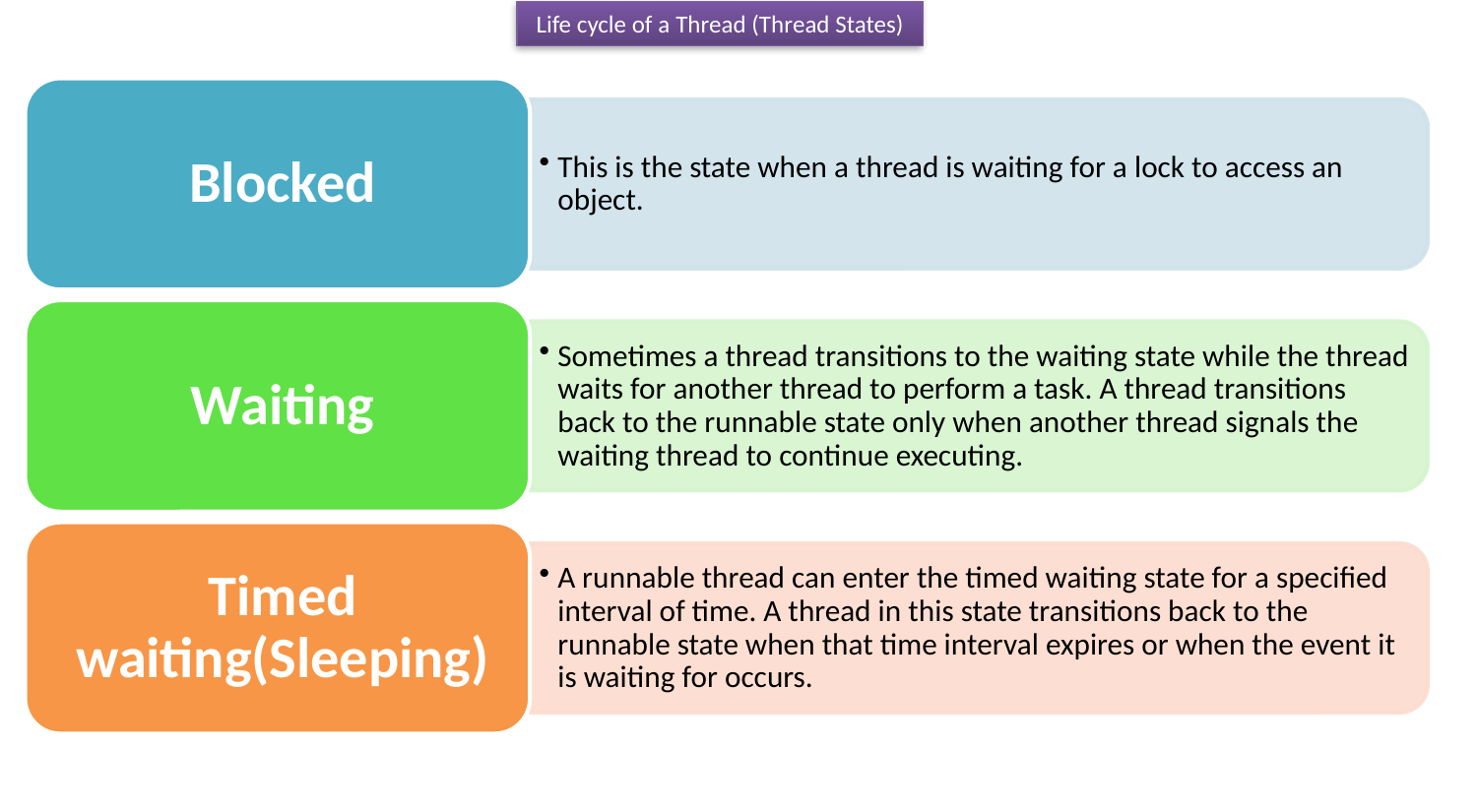

Life cycle of a Thread (Thread States)
This is the state when a thread is waiting for a lock to access an object.
Blocked
Sometimes a thread transitions to the waiting state while the thread waits for another thread to perform a task. A thread transitions back to the runnable state only when another thread signals the waiting thread to continue executing.
Waiting
A runnable thread can enter the timed waiting state for a specified interval of time. A thread in this state transitions back to the runnable state when that time interval expires or when the event it is waiting for occurs.
Timed waiting(Sleeping)